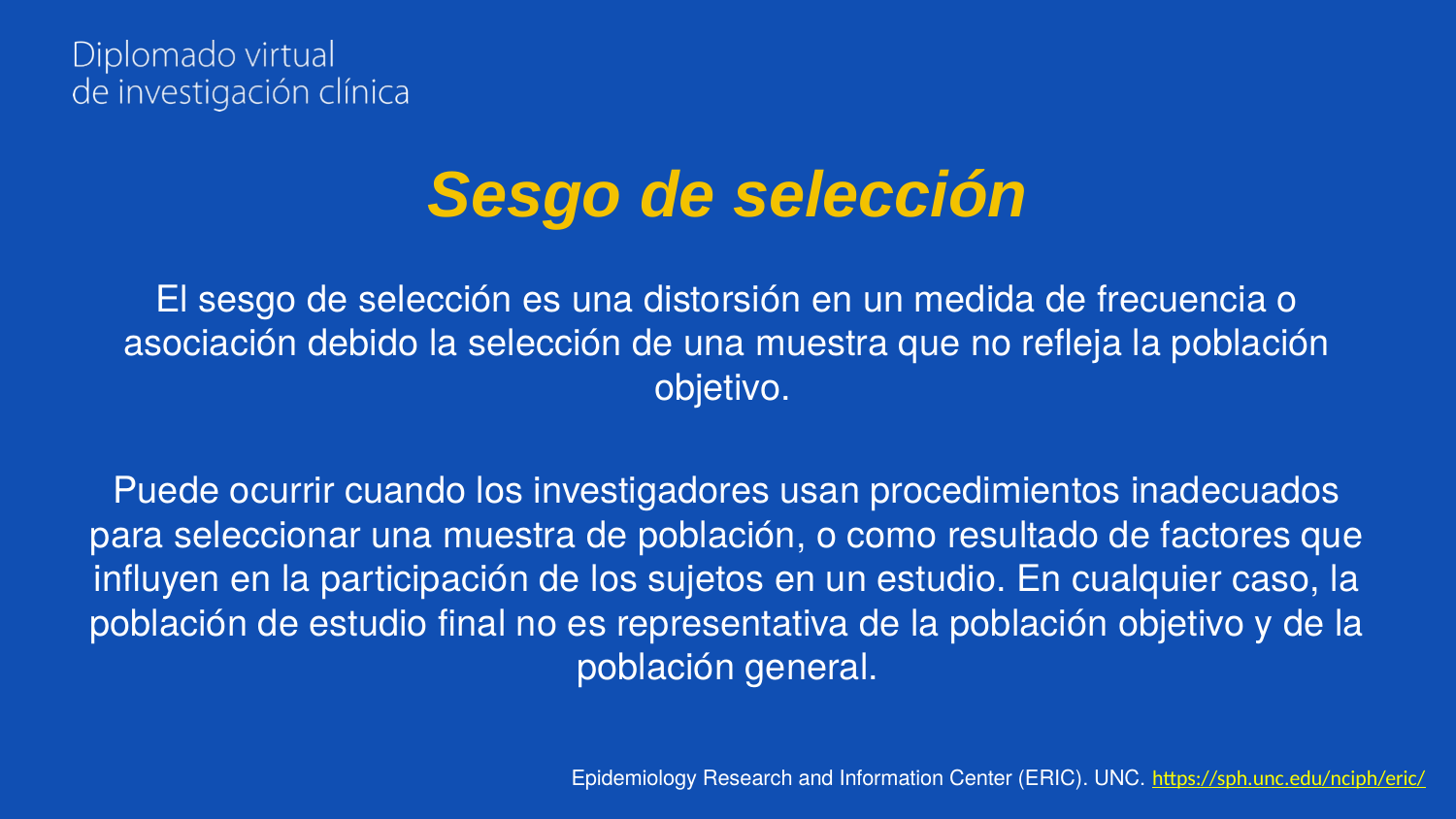

# Sesgo de selección
El sesgo de selección es una distorsión en un medida de frecuencia o asociación debido la selección de una muestra que no refleja la población objetivo.

Puede ocurrir cuando los investigadores usan procedimientos inadecuados para seleccionar una muestra de población, o como resultado de factores que influyen en la participación de los sujetos en un estudio. En cualquier caso, la población de estudio final no es representativa de la población objetivo y de la población general.
Epidemiology Research and Information Center (ERIC). UNC. https://sph.unc.edu/nciph/eric/